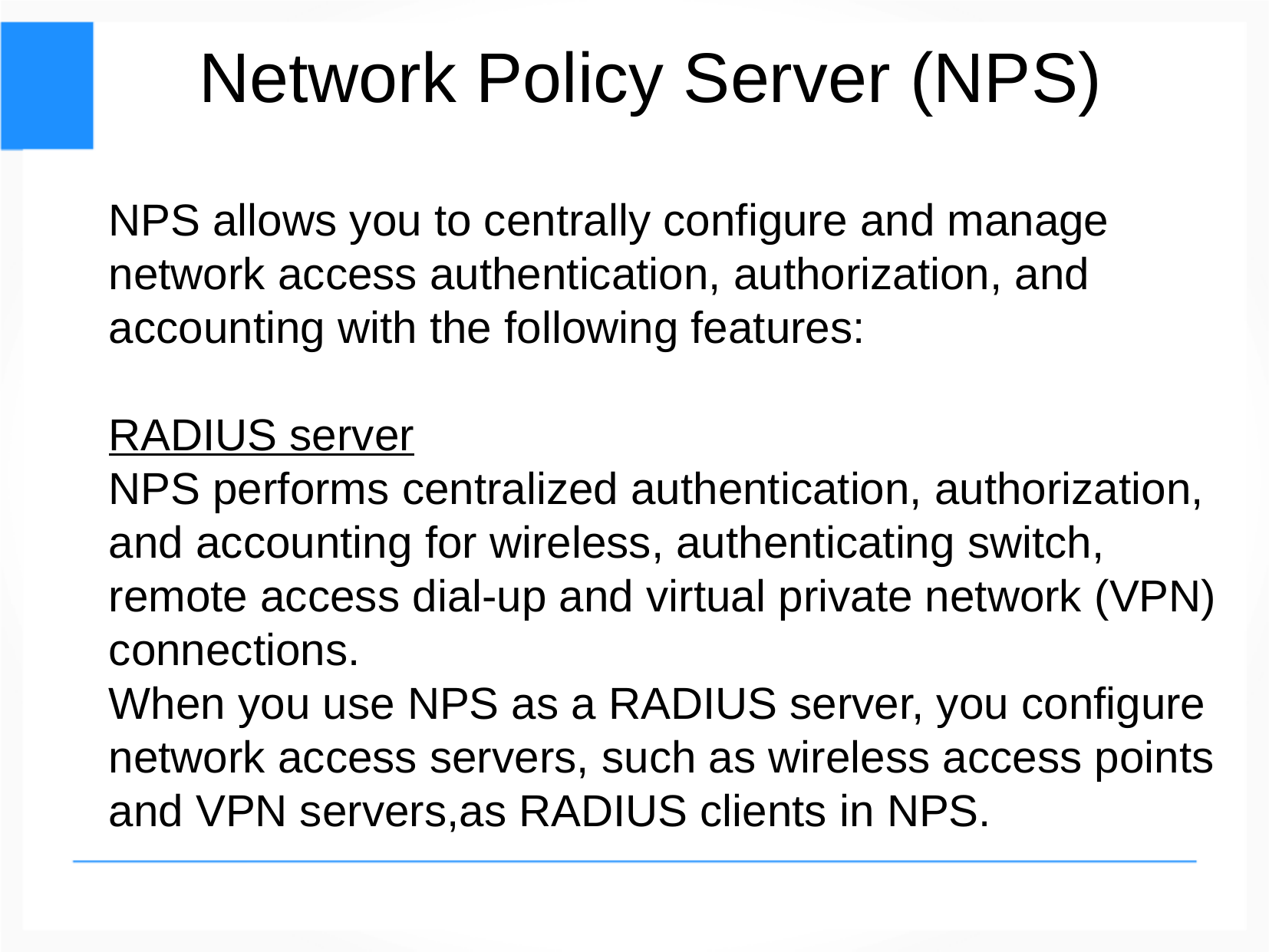

Network Policy Server (NPS)
NPS allows you to centrally configure and manage network access authentication, authorization, and accounting with the following features:

RADIUS server
NPS performs centralized authentication, authorization, and accounting for wireless, authenticating switch, remote access dial-up and virtual private network (VPN) connections.
When you use NPS as a RADIUS server, you configure network access servers, such as wireless access points and VPN servers,as RADIUS clients in NPS.